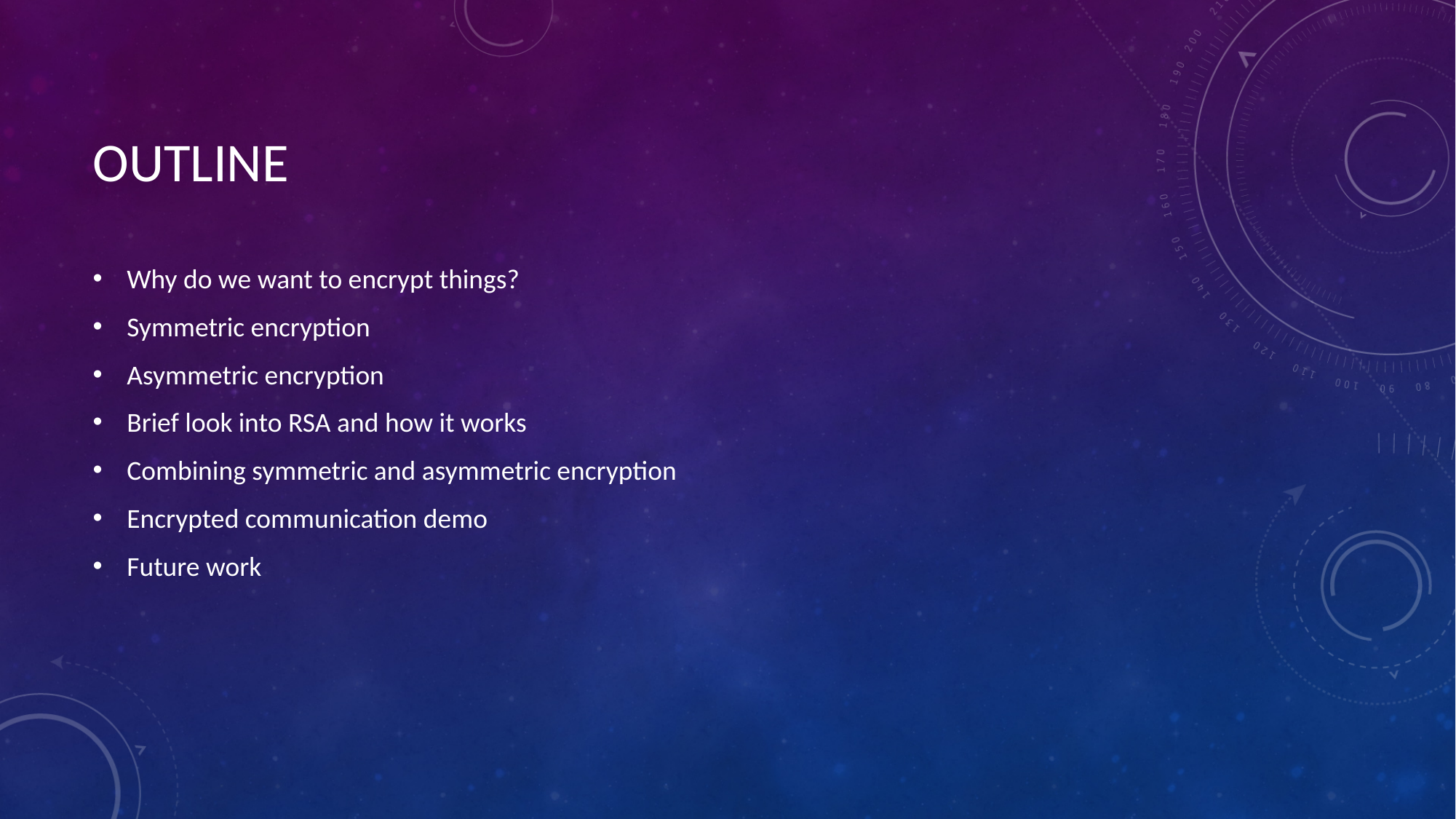

# outline
Why do we want to encrypt things?
Symmetric encryption
Asymmetric encryption
Brief look into RSA and how it works
Combining symmetric and asymmetric encryption
Encrypted communication demo
Future work